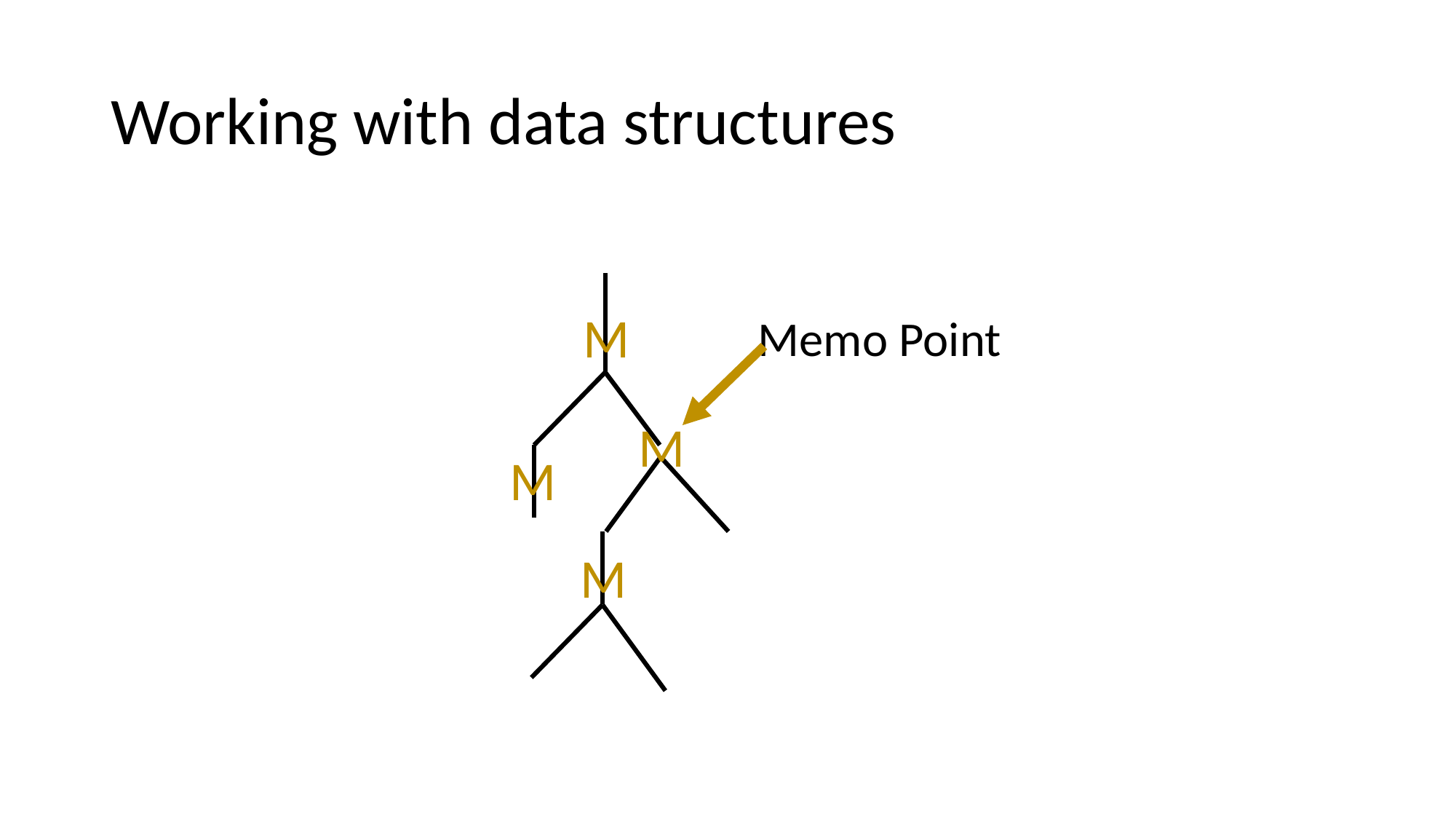

# Working with data structures
M
Memo Point
M
M
M